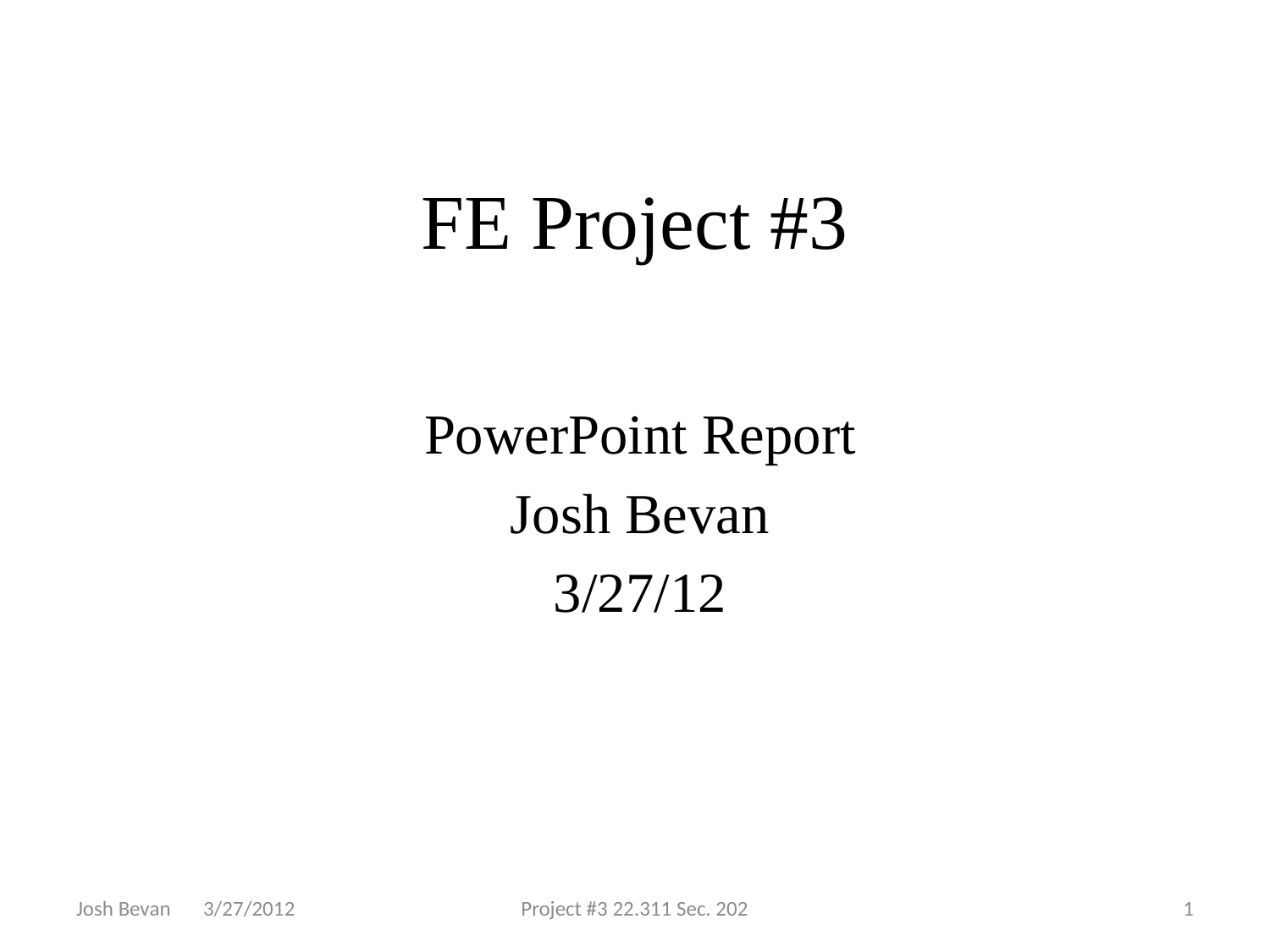

# FE Project #3
PowerPoint Report
Josh Bevan
3/27/12
Josh Bevan	3/27/2012
Project #3 22.311 Sec. 202
1